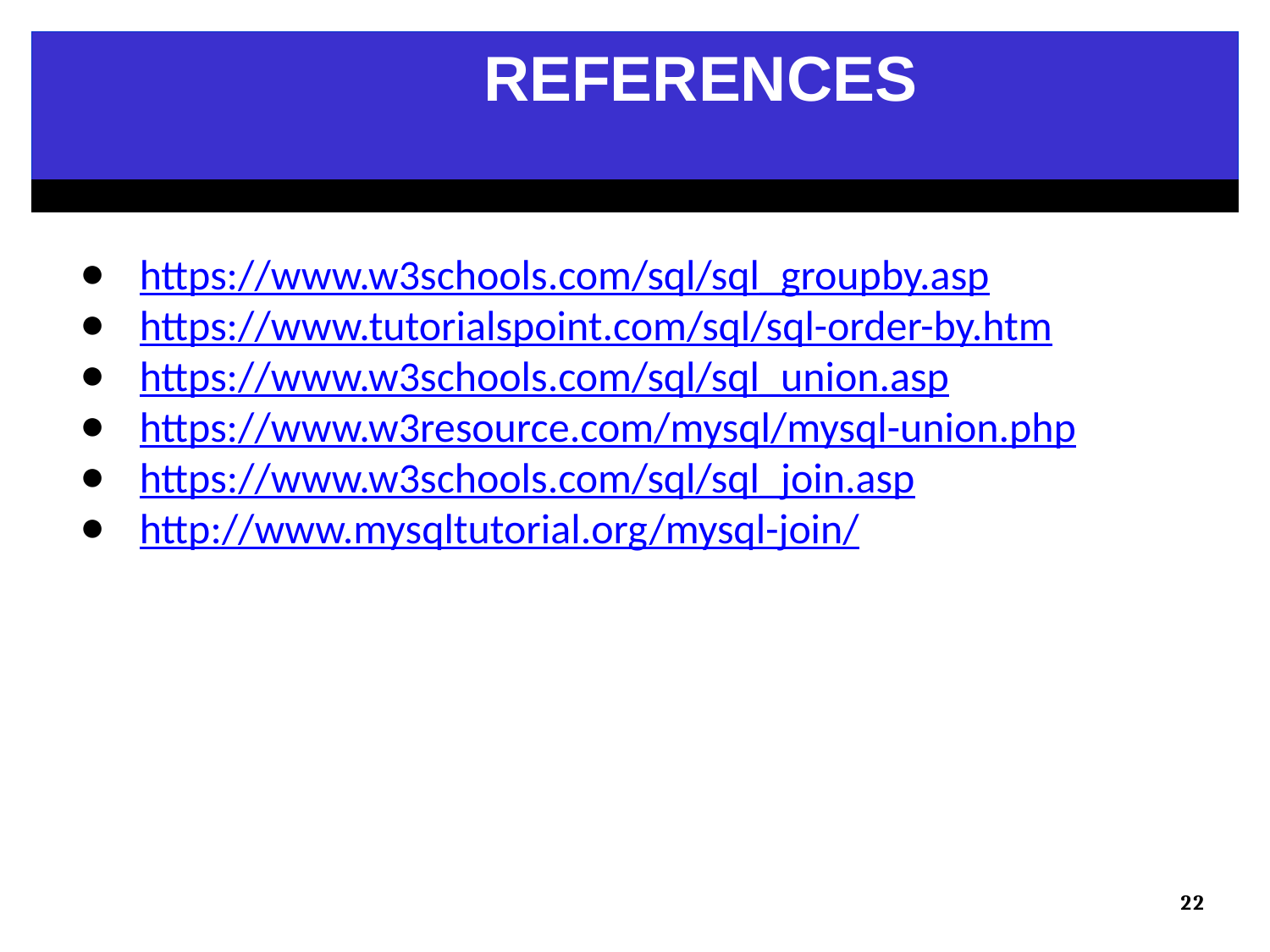

REFERENCES
https://www.w3schools.com/sql/sql_groupby.asp
https://www.tutorialspoint.com/sql/sql-order-by.htm
https://www.w3schools.com/sql/sql_union.asp
https://www.w3resource.com/mysql/mysql-union.php
https://www.w3schools.com/sql/sql_join.asp
http://www.mysqltutorial.org/mysql-join/

22